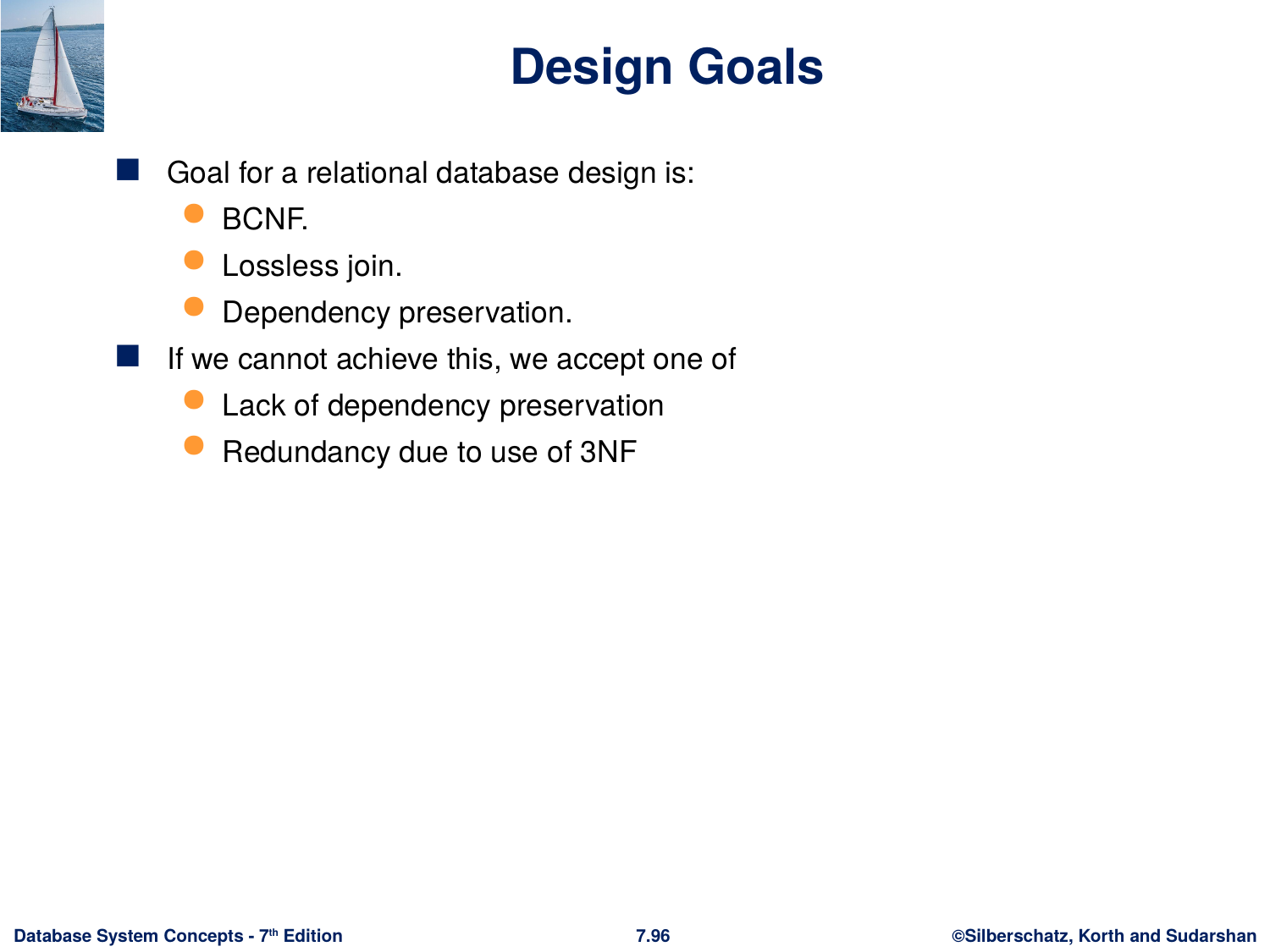

# Design Goals
Goal for a relational database design is:
BCNF.
Lossless join.
Dependency preservation.
If we cannot achieve this, we accept one of
Lack of dependency preservation
Redundancy due to use of 3NF